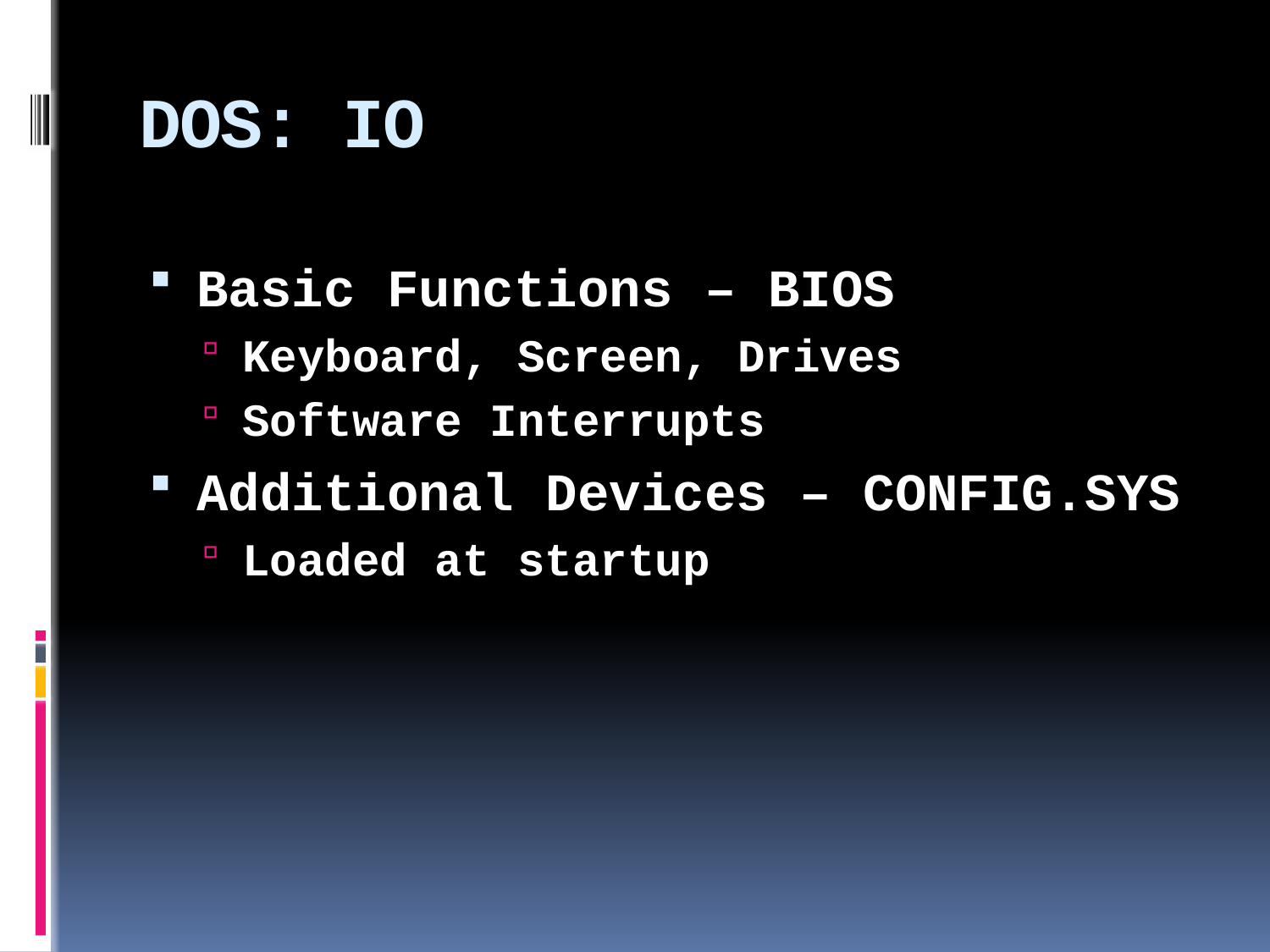

# DOS: IO
Basic Functions – BIOS
Keyboard, Screen, Drives
Software Interrupts
Additional Devices – CONFIG.SYS
Loaded at startup